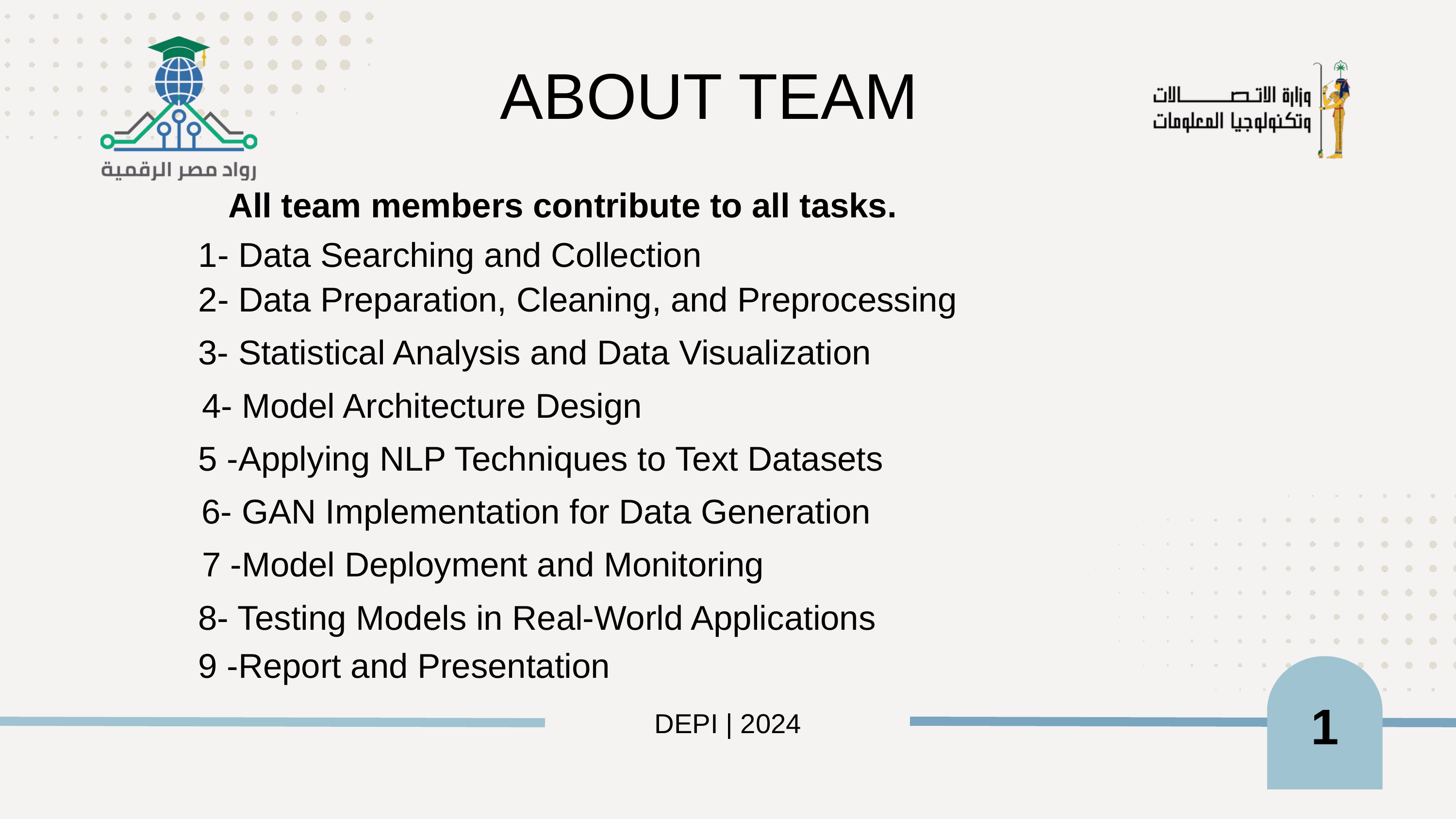

ABOUT TEAM

All team members contribute to all tasks.
1- Data Searching and Collection
2- Data Preparation, Cleaning, and Preprocessing
3- Statistical Analysis and Data Visualization
4- Model Architecture Design
5 -Applying NLP Techniques to Text Datasets
6- GAN Implementation for Data Generation

7 -Model Deployment and Monitoring
8- Testing Models in Real-World Applications
9 -Report and Presentation

1
DEPI | 2024